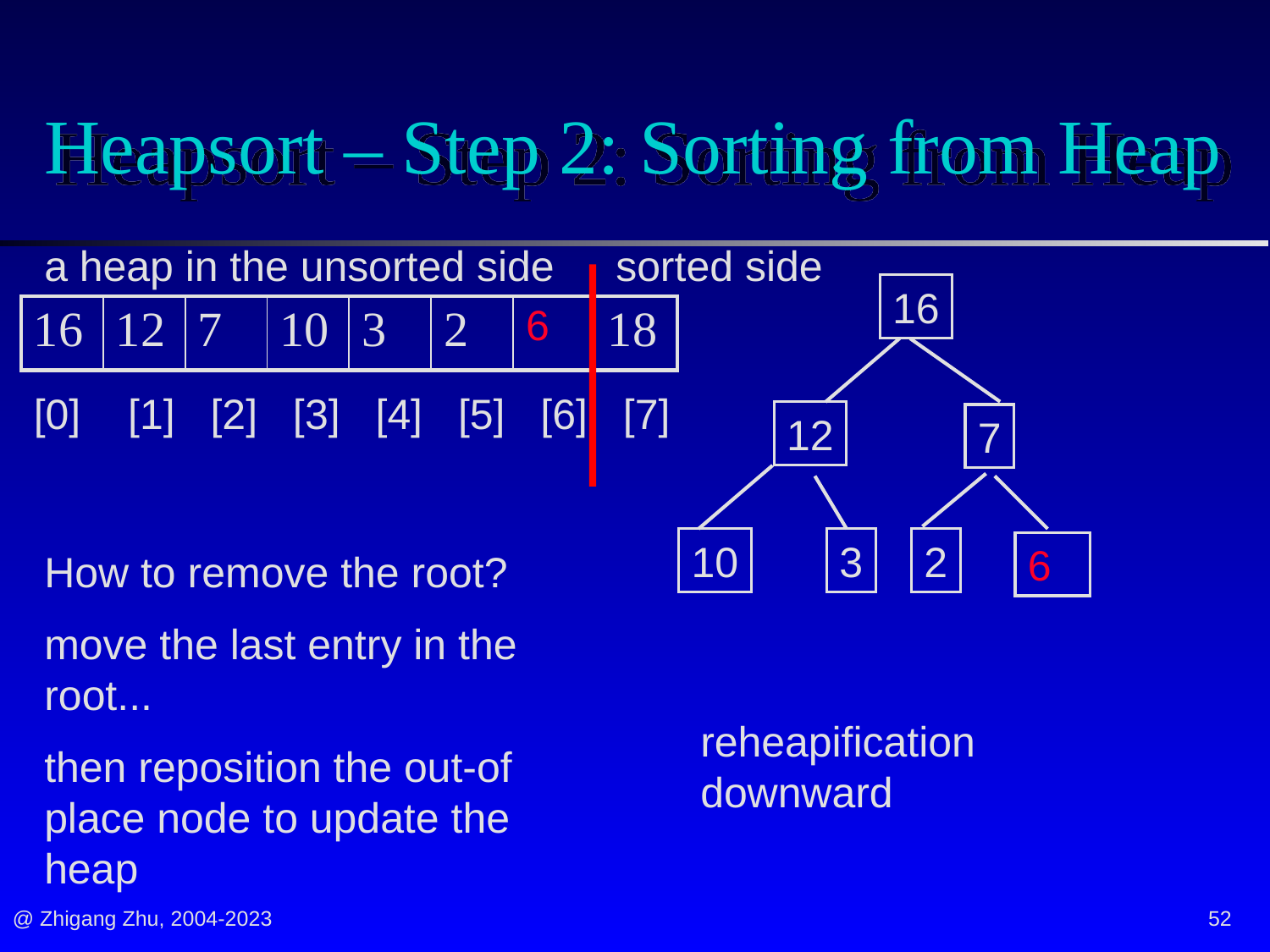

# Heapsort – Step 2: Sorting from Heap
a heap in the unsorted side
sorted side

16
| 16 | 12 | 7 | 10 | 3 | 2 | 6 | 18 |
| --- | --- | --- | --- | --- | --- | --- | --- |

[0]    [1]   [2]   [3]   [4]   [5]   [6]   [7]
12
7

10
3
2
6
How to remove the root?
move the last entry in the root...
then reposition the out-of place node to update the heap
reheapification downward